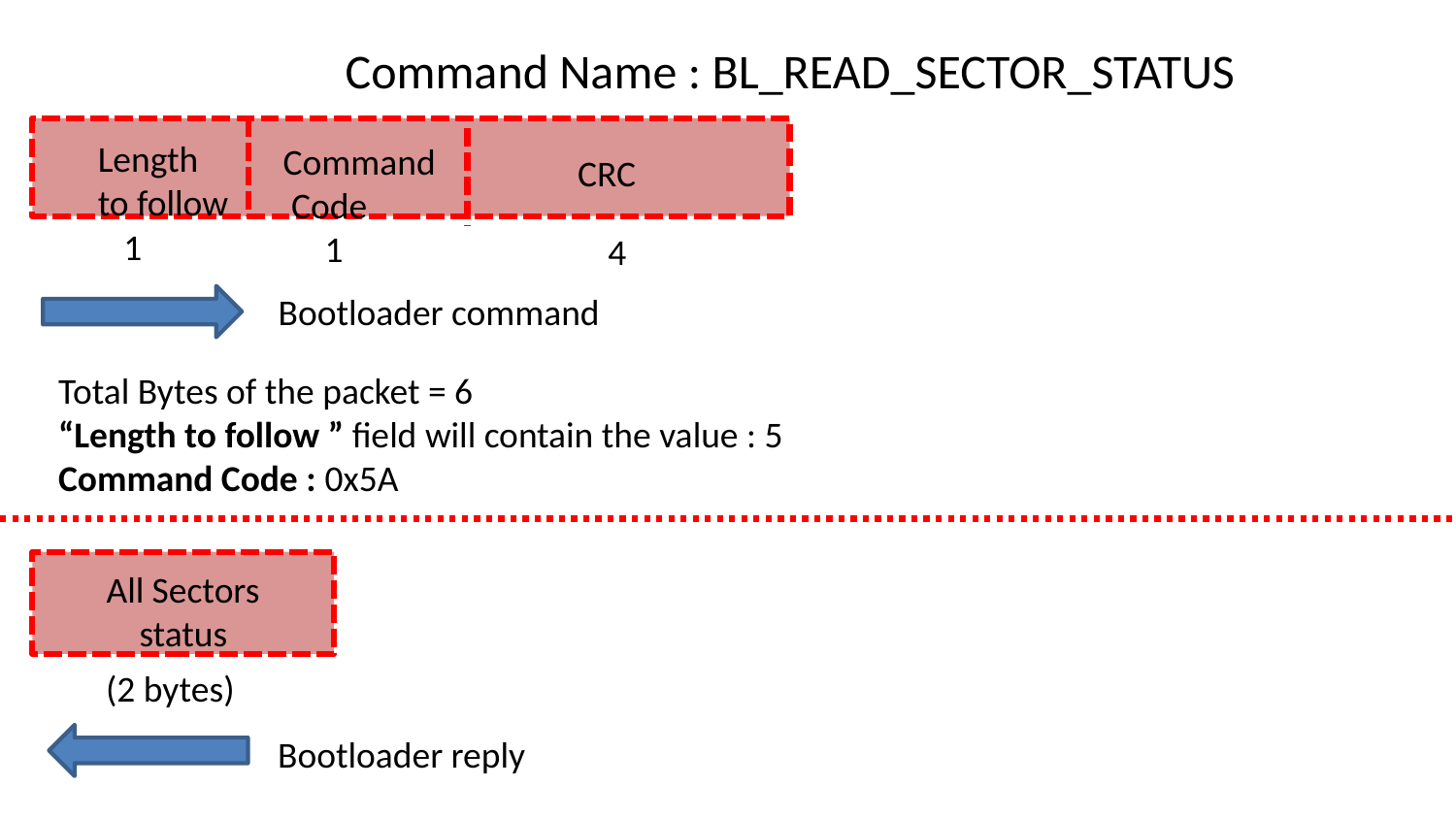

Command Name : BL_READ_SECTOR_STATUS

Length
to follow
Command
 Code
CRC
1
1
4
Bootloader command

Total Bytes of the packet = 6
“Length to follow ” field will contain the value : 5
Command Code : 0x5A

All Sectors status
(2 bytes)

Bootloader reply